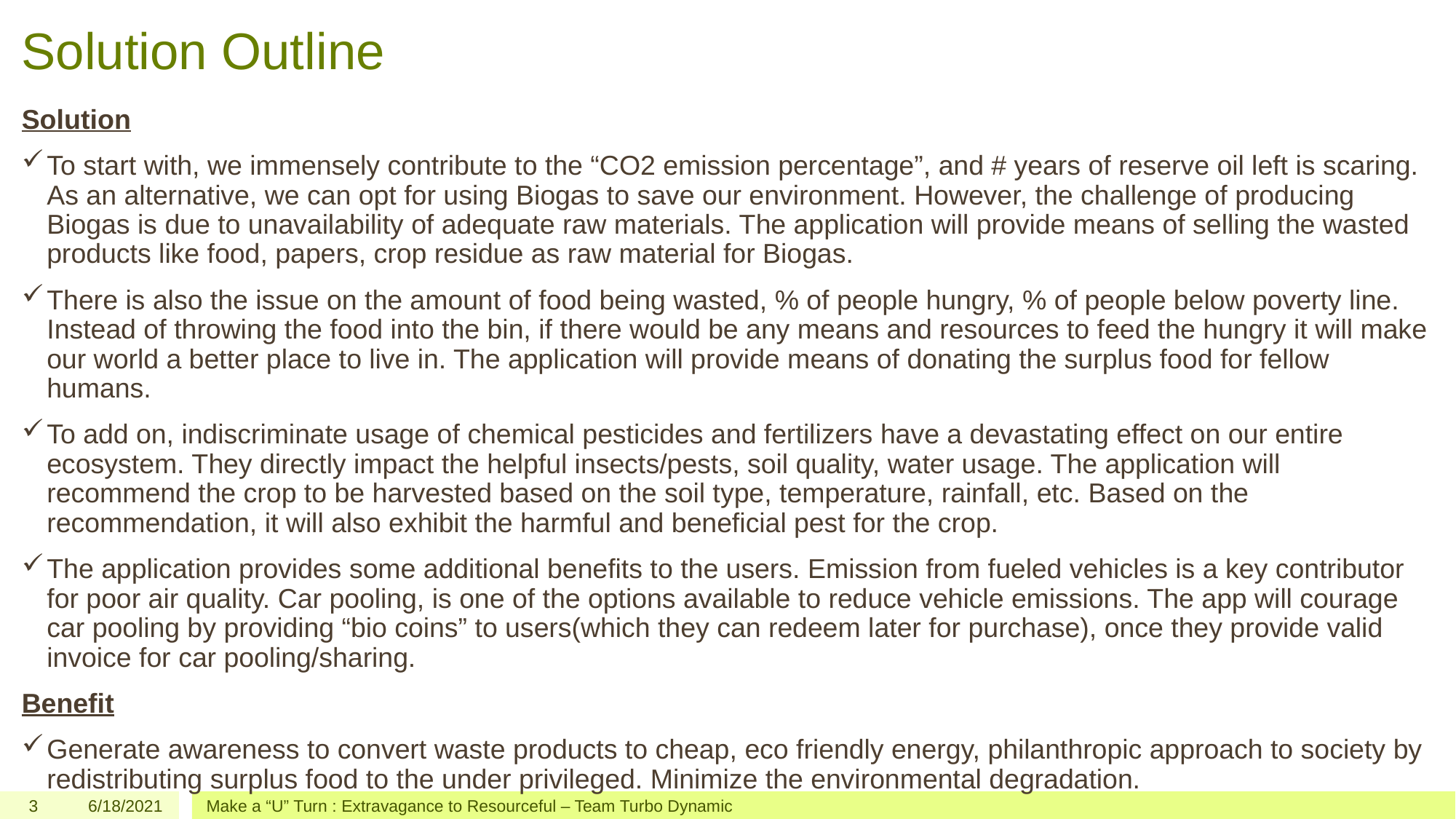

# Solution Outline
Solution
To start with, we immensely contribute to the “CO2 emission percentage”, and # years of reserve oil left is scaring. As an alternative, we can opt for using Biogas to save our environment. However, the challenge of producing Biogas is due to unavailability of adequate raw materials. The application will provide means of selling the wasted products like food, papers, crop residue as raw material for Biogas.
There is also the issue on the amount of food being wasted, % of people hungry, % of people below poverty line. Instead of throwing the food into the bin, if there would be any means and resources to feed the hungry it will make our world a better place to live in. The application will provide means of donating the surplus food for fellow humans.
To add on, indiscriminate usage of chemical pesticides and fertilizers have a devastating effect on our entire ecosystem. They directly impact the helpful insects/pests, soil quality, water usage. The application will recommend the crop to be harvested based on the soil type, temperature, rainfall, etc. Based on the recommendation, it will also exhibit the harmful and beneficial pest for the crop.
The application provides some additional benefits to the users. Emission from fueled vehicles is a key contributor for poor air quality. Car pooling, is one of the options available to reduce vehicle emissions. The app will courage car pooling by providing “bio coins” to users(which they can redeem later for purchase), once they provide valid invoice for car pooling/sharing.
Benefit
Generate awareness to convert waste products to cheap, eco friendly energy, philanthropic approach to society by redistributing surplus food to the under privileged. Minimize the environmental degradation.
3
6/18/2021
Make a “U” Turn : Extravagance to Resourceful – Team Turbo Dynamic